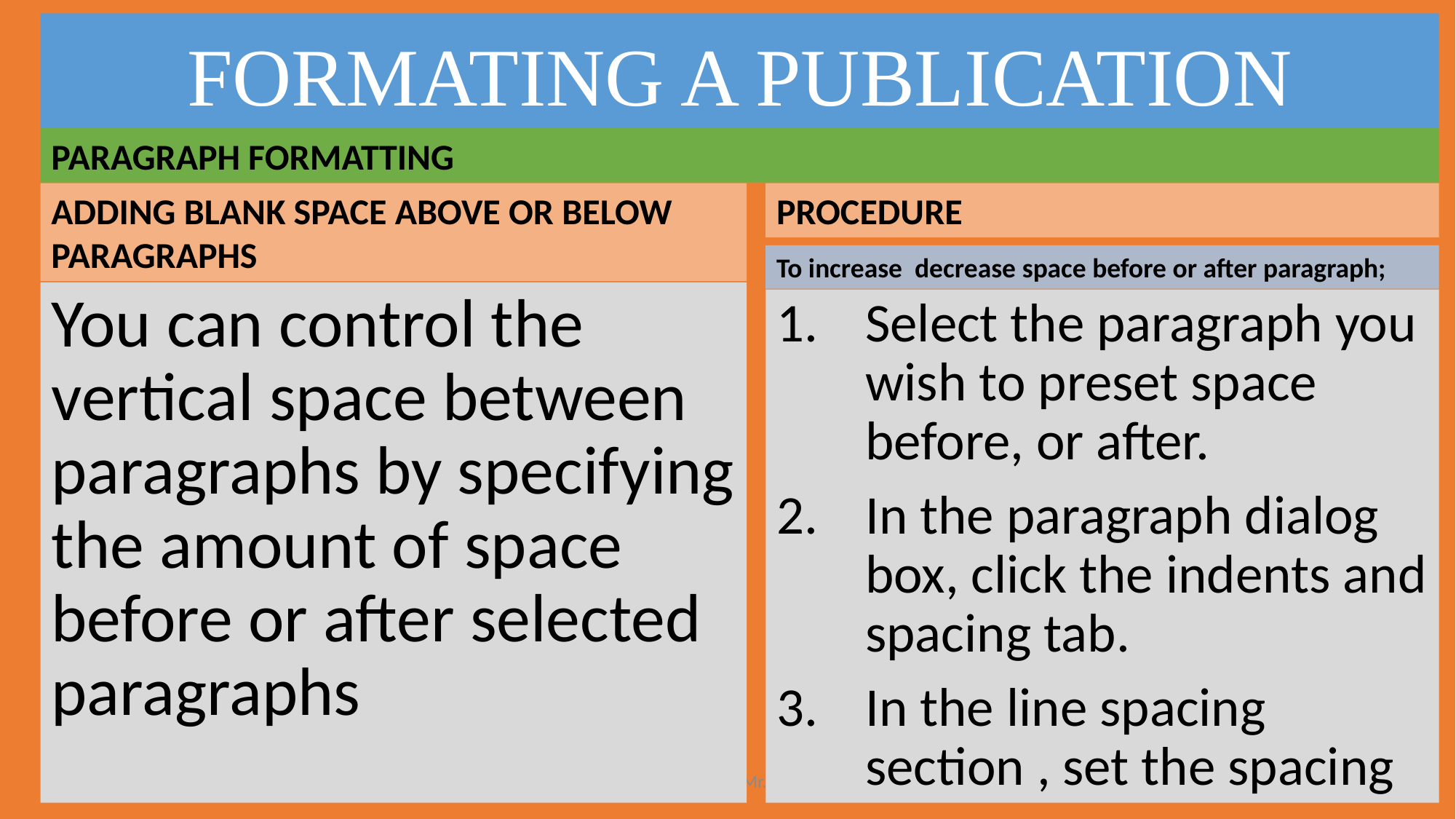

# FORMATING A PUBLICATION
PARAGRAPH FORMATTING
ADDING BLANK SPACE ABOVE OR BELOW PARAGRAPHS
PROCEDURE
To increase  decrease space before or after paragraph;
You can control the vertical space between paragraphs by specifying the amount of space before or after selected paragraphs
Select the paragraph you wish to preset space before, or after.
In the paragraph dialog box, click the indents and spacing tab.
In the line spacing section , set the spacing
Ms Publisher Notes |  Mr. Castro O.  | F2